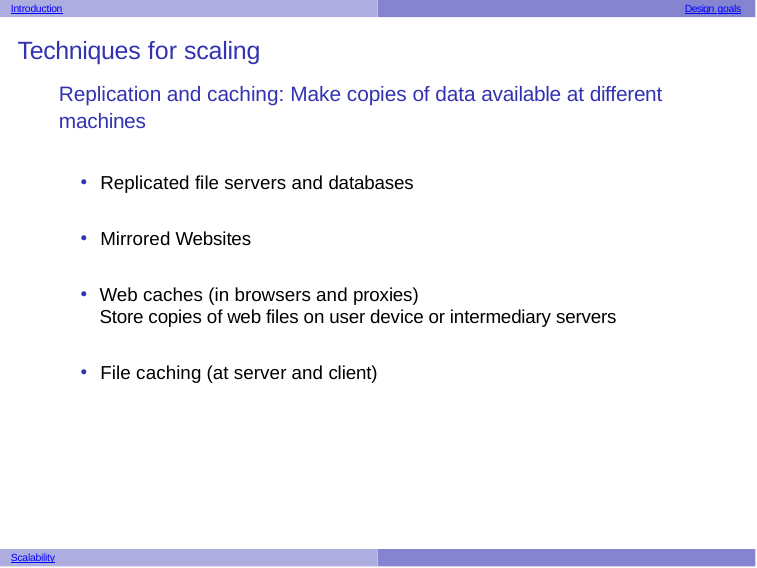

Introduction
Design goals
Techniques for scaling
Replication and caching: Make copies of data available at different machines
Replicated file servers and databases
Mirrored Websites
Web caches (in browsers and proxies)
Store copies of web files on user device or intermediary servers
File caching (at server and client)

Scalability